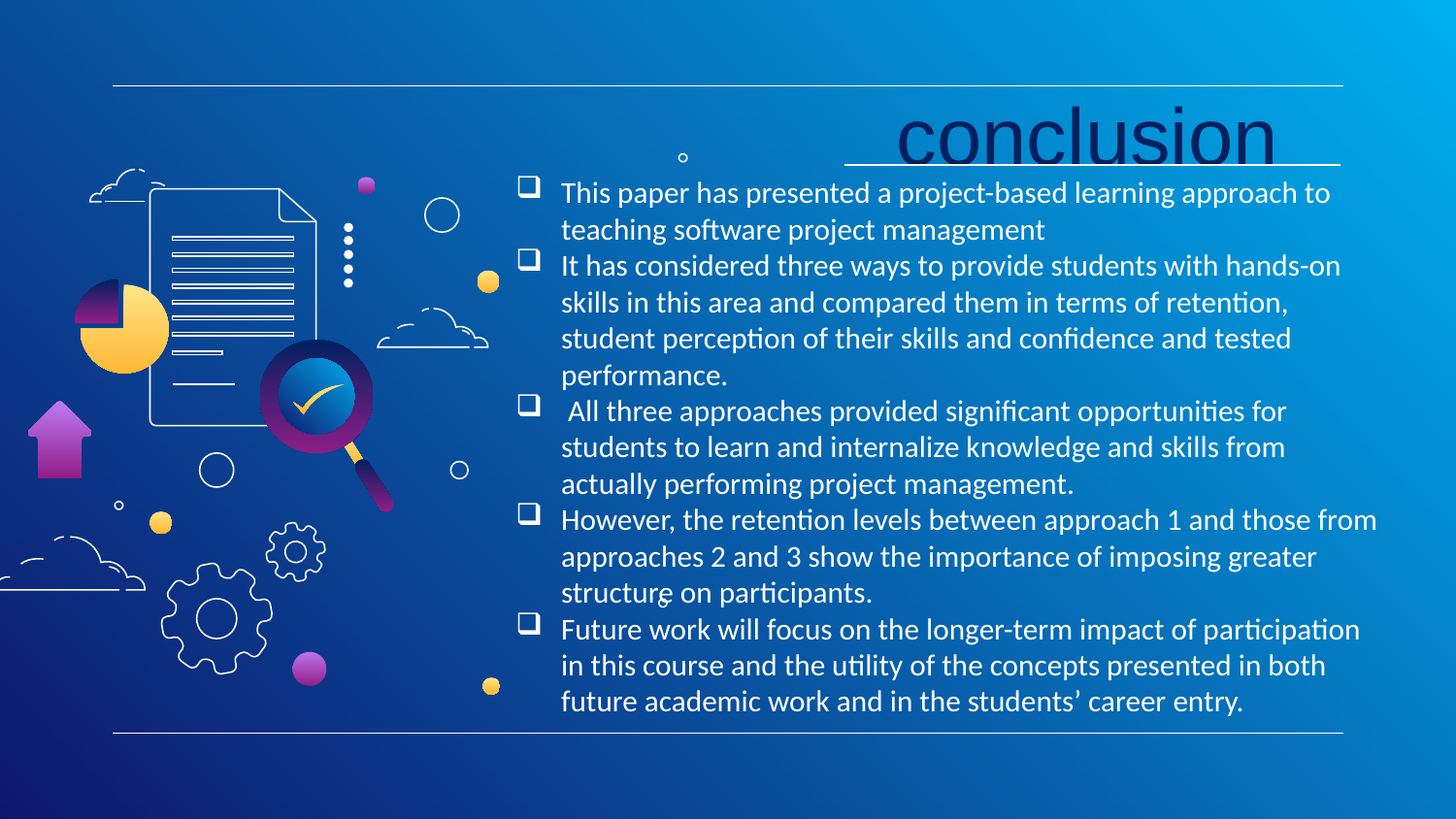

# conclusion

This paper has presented a project-based learning approach to teaching software project management
It has considered three ways to provide students with hands-on skills in this area and compared them in terms of retention, student perception of their skills and confidence and tested performance.
 All three approaches provided significant opportunities for students to learn and internalize knowledge and skills from actually performing project management.
However, the retention levels between approach 1 and those from approaches 2 and 3 show the importance of imposing greater structure on participants.
Future work will focus on the longer-term impact of participation in this course and the utility of the concepts presented in both future academic work and in the students’ career entry.